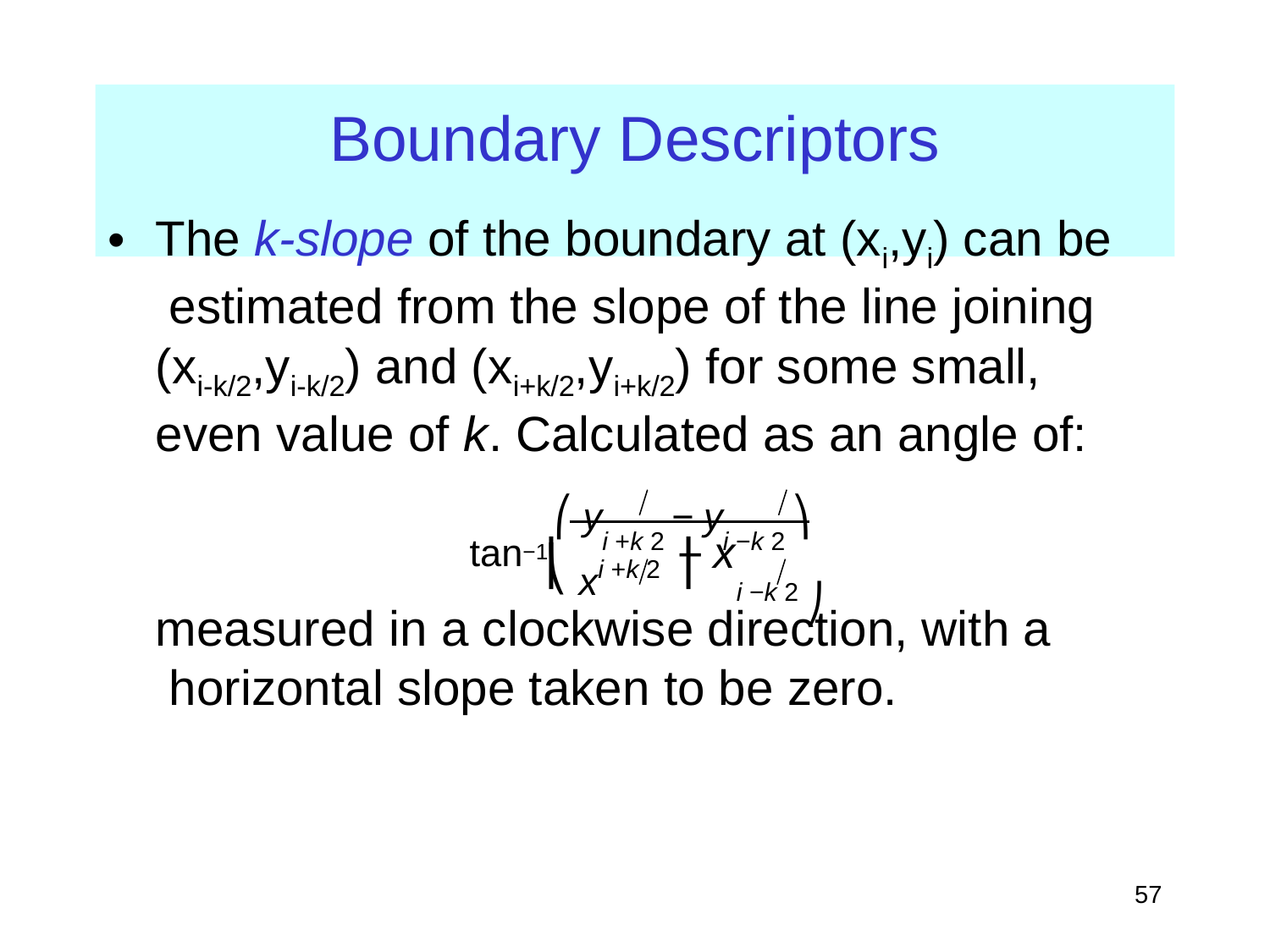

# Boundary Descriptors
The k-slope of the boundary at (xi,yi) can be  estimated from the slope of the line joining  (xi-k/2,yi-k/2) and (xi+k/2,yi+k/2) for some small,  even value of k. Calculated as an angle of:
tan−1 ⎛ yi +k 2 − yi −k 2 ⎞

⎜ x	⎟
x
i −k 2 ⎠
⎝
i +k 2

measured in a clockwise direction, with a  horizontal slope taken to be zero.
57